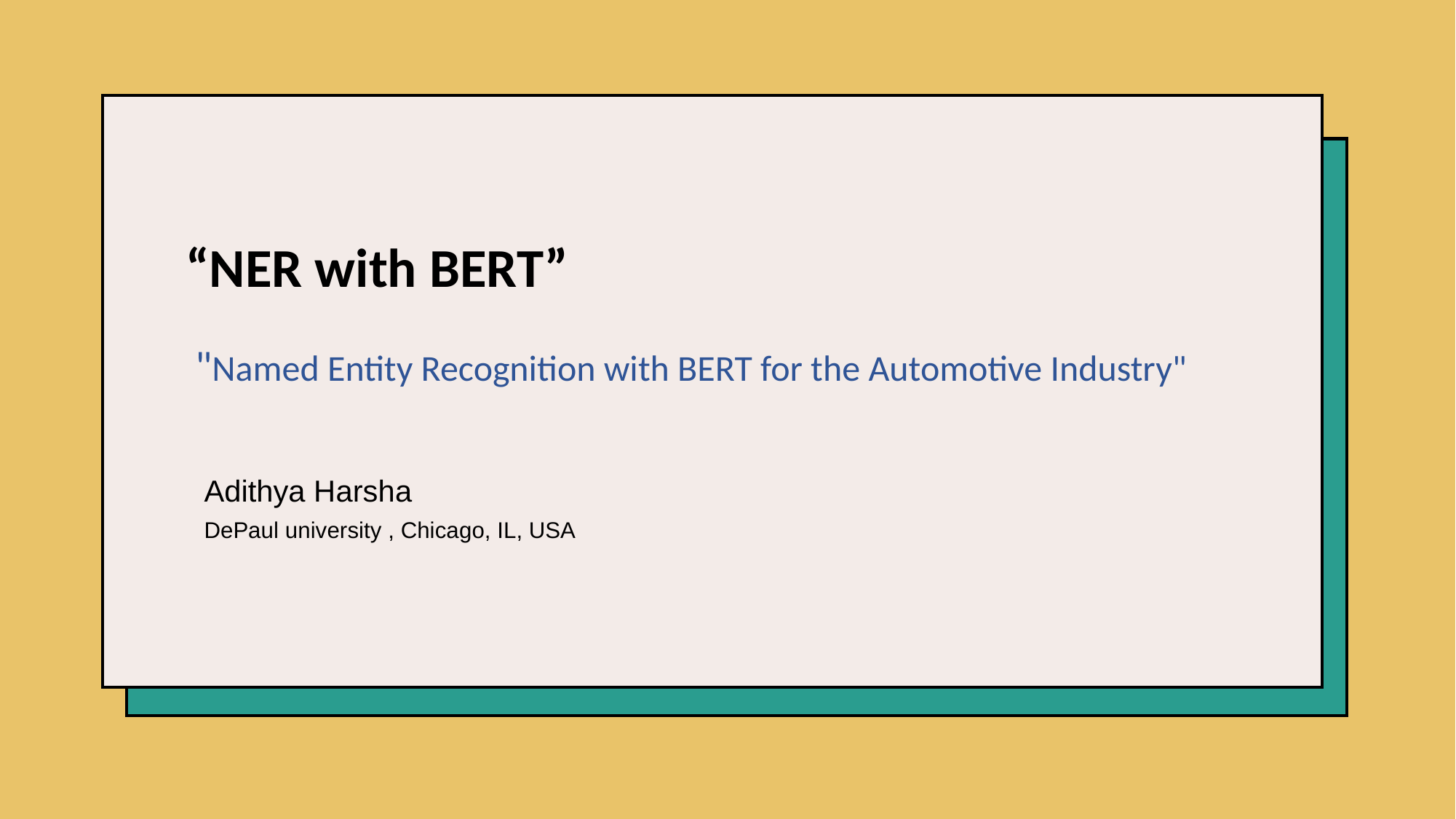

# “NER with BERT” "Named Entity Recognition with BERT for the Automotive Industry"
Adithya Harsha​
DePaul university , Chicago, IL, USA